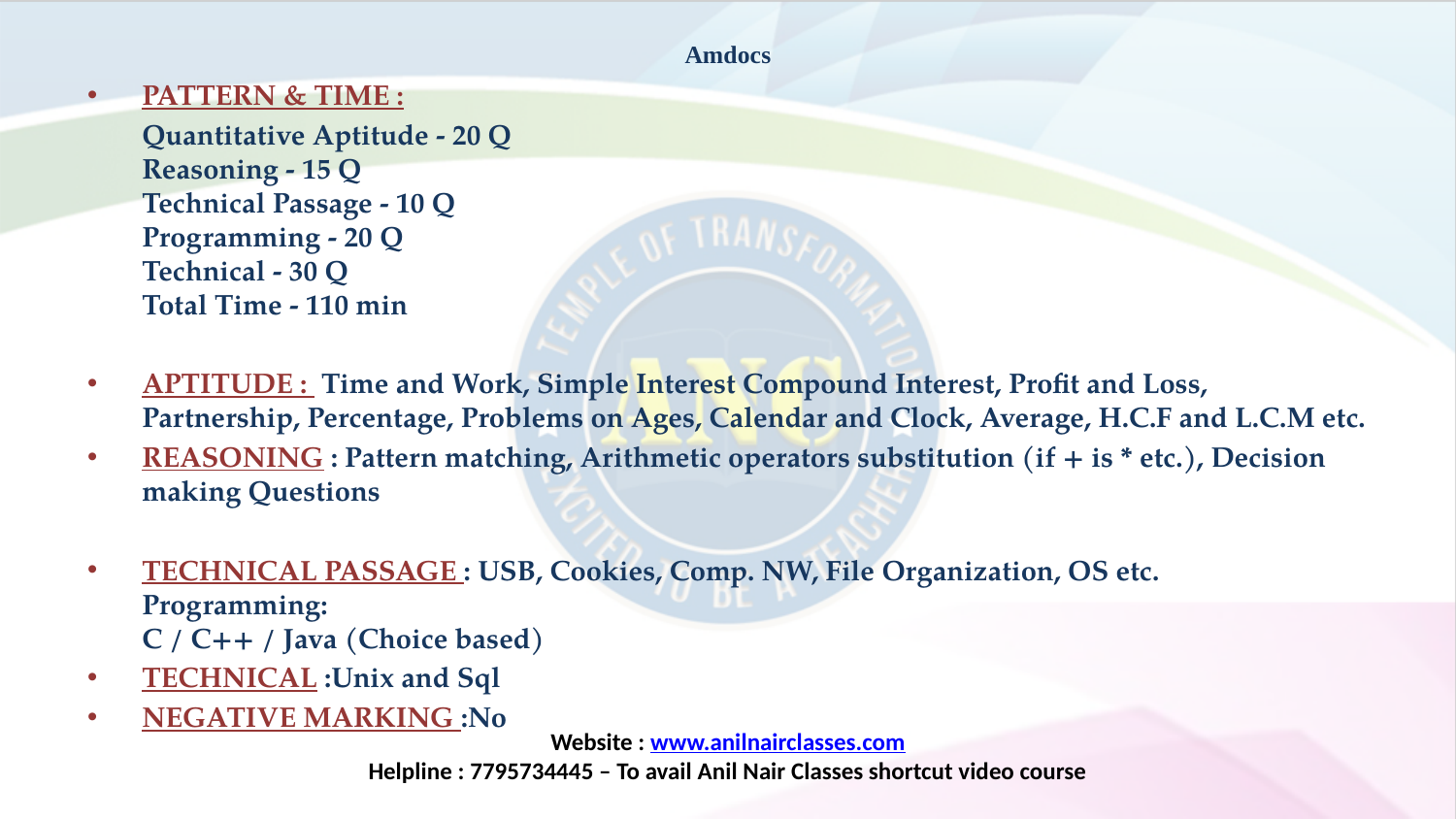

# Amdocs
PATTERN & TIME :
	Quantitative Aptitude - 20 Q
Reasoning - 15 Q
Technical Passage - 10 Q
Programming - 20 Q
Technical - 30 Q
Total Time - 110 min

APTITUDE :  Time and Work, Simple Interest Compound Interest, Profit and Loss, Partnership, Percentage, Problems on Ages, Calendar and Clock, Average, H.C.F and L.C.M etc.
REASONING : Pattern matching, Arithmetic operators substitution (if + is * etc.), Decision making Questions

TECHNICAL PASSAGE : USB, Cookies, Comp. NW, File Organization, OS etc.
Programming:
C / C++ / Java (Choice based)
TECHNICAL :Unix and Sql
NEGATIVE MARKING :No

Website : www.anilnairclasses.com
Helpline : 7795734445 – To avail Anil Nair Classes shortcut video course